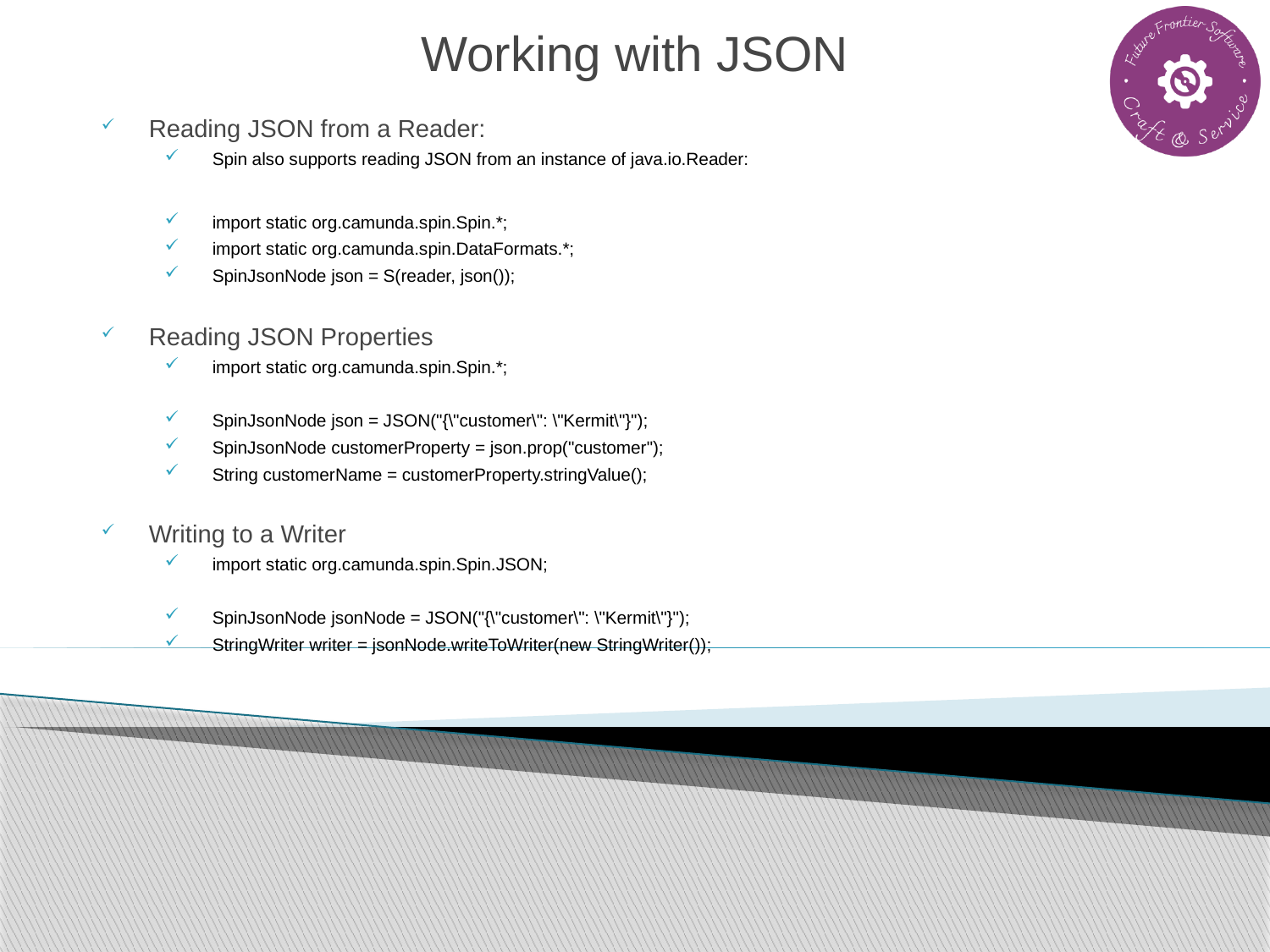

# Working with JSON
Reading JSON from a Reader:
Spin also supports reading JSON from an instance of java.io.Reader:

import static org.camunda.spin.Spin.*;
import static org.camunda.spin.DataFormats.*;
SpinJsonNode json = S(reader, json());

Reading JSON Properties
import static org.camunda.spin.Spin.*;

SpinJsonNode json = JSON("{\"customer\": \"Kermit\"}");
SpinJsonNode customerProperty = json.prop("customer");
String customerName = customerProperty.stringValue();

Writing to a Writer
import static org.camunda.spin.Spin.JSON;

SpinJsonNode jsonNode = JSON("{\"customer\": \"Kermit\"}");
StringWriter writer = jsonNode.writeToWriter(new StringWriter());